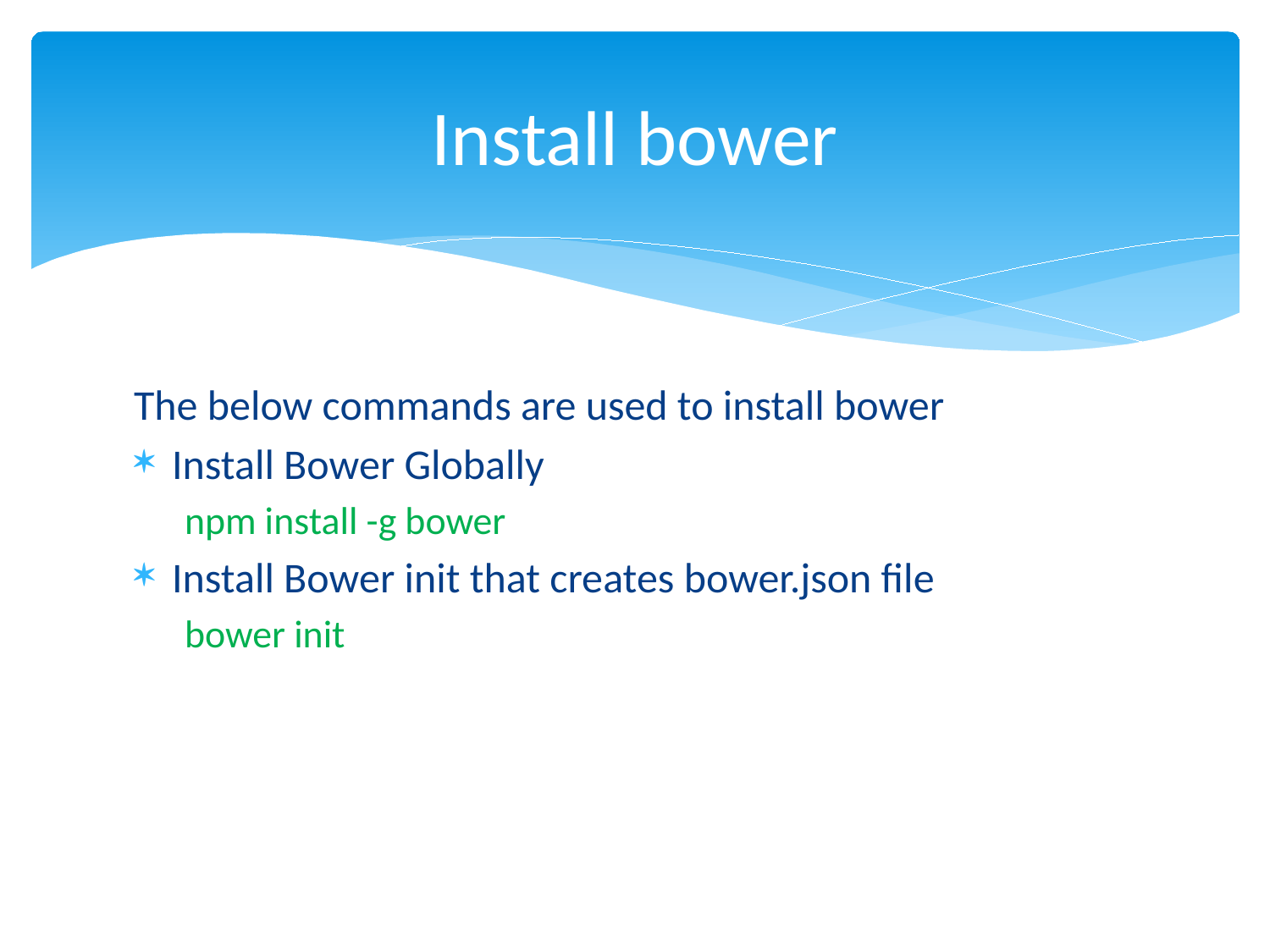

# Install bower
The below commands are used to install bower
Install Bower Globally
npm install -g bower
Install Bower init that creates bower.json file
bower init